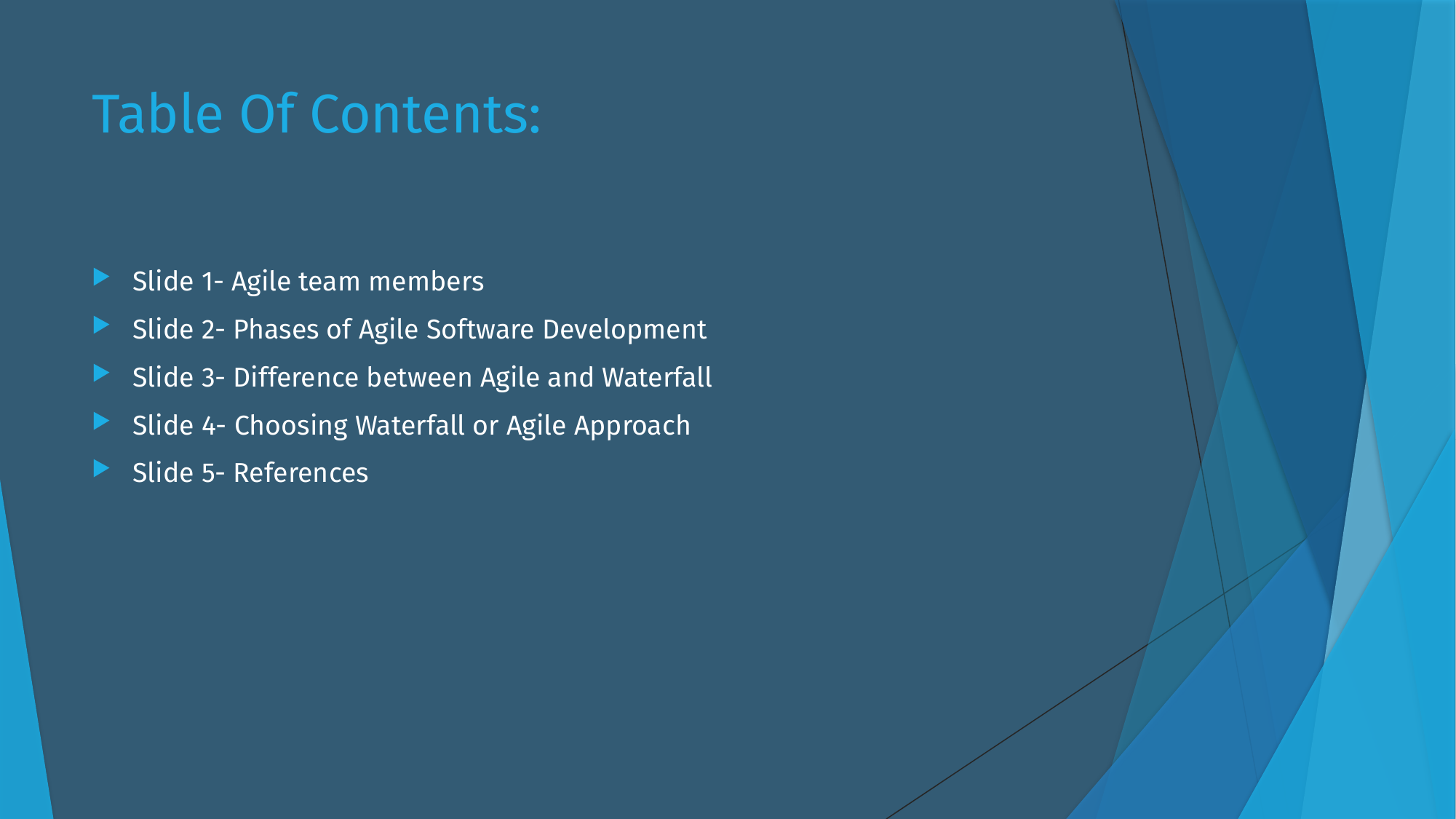

# Table Of Contents:
Slide 1- Agile team members
Slide 2- Phases of Agile Software Development
Slide 3- Difference between Agile and Waterfall
Slide 4- Choosing Waterfall or Agile Approach
Slide 5- References